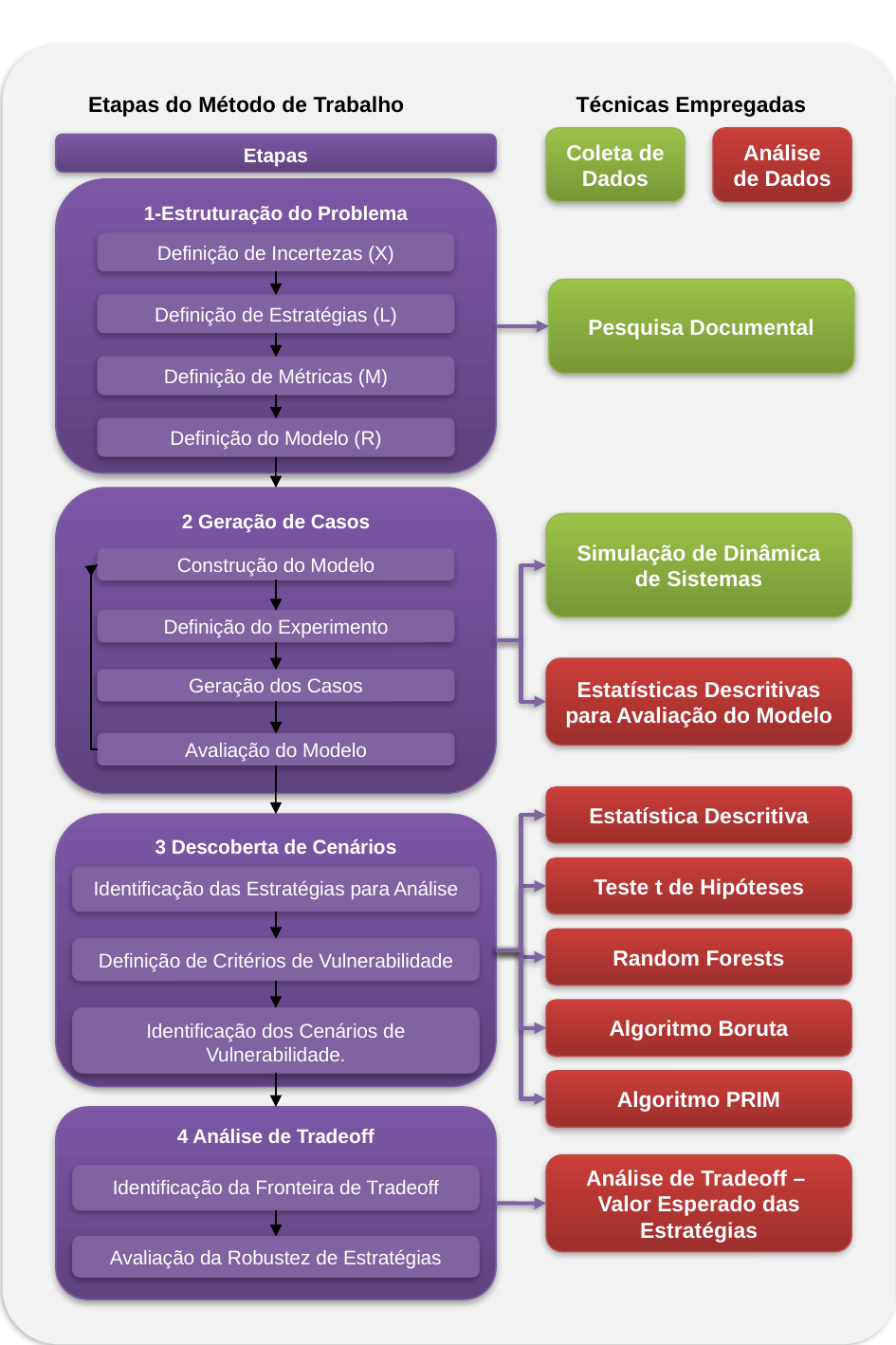

Etapas do Método de Trabalho                            Técnicas Empregadas
Coleta de Dados
Análise de Dados
Etapas
1-Estruturação do Problema
Definição de Incertezas (X)
Pesquisa Documental
Definição de Estratégias (L)
Definição de Métricas (M)
Definição do Modelo (R)
2 Geração de Casos

Simulação de Dinâmica de Sistemas
Construção do Modelo
Definição do Experimento
Estatísticas Descritivas para Avaliação do Modelo
Geração dos Casos
Avaliação do Modelo
Estatística Descritiva
3 Descoberta de Cenários

Teste t de Hipóteses
Identificação das Estratégias para Análise
Random Forests
Definição de Critérios de Vulnerabilidade
Algoritmo Boruta
Identificação dos Cenários de Vulnerabilidade.
Algoritmo PRIM
4 Análise de Tradeoff
Análise de Tradeoff –
Valor Esperado das Estratégias
Identificação da Fronteira de Tradeoff
Avaliação da Robustez de Estratégias